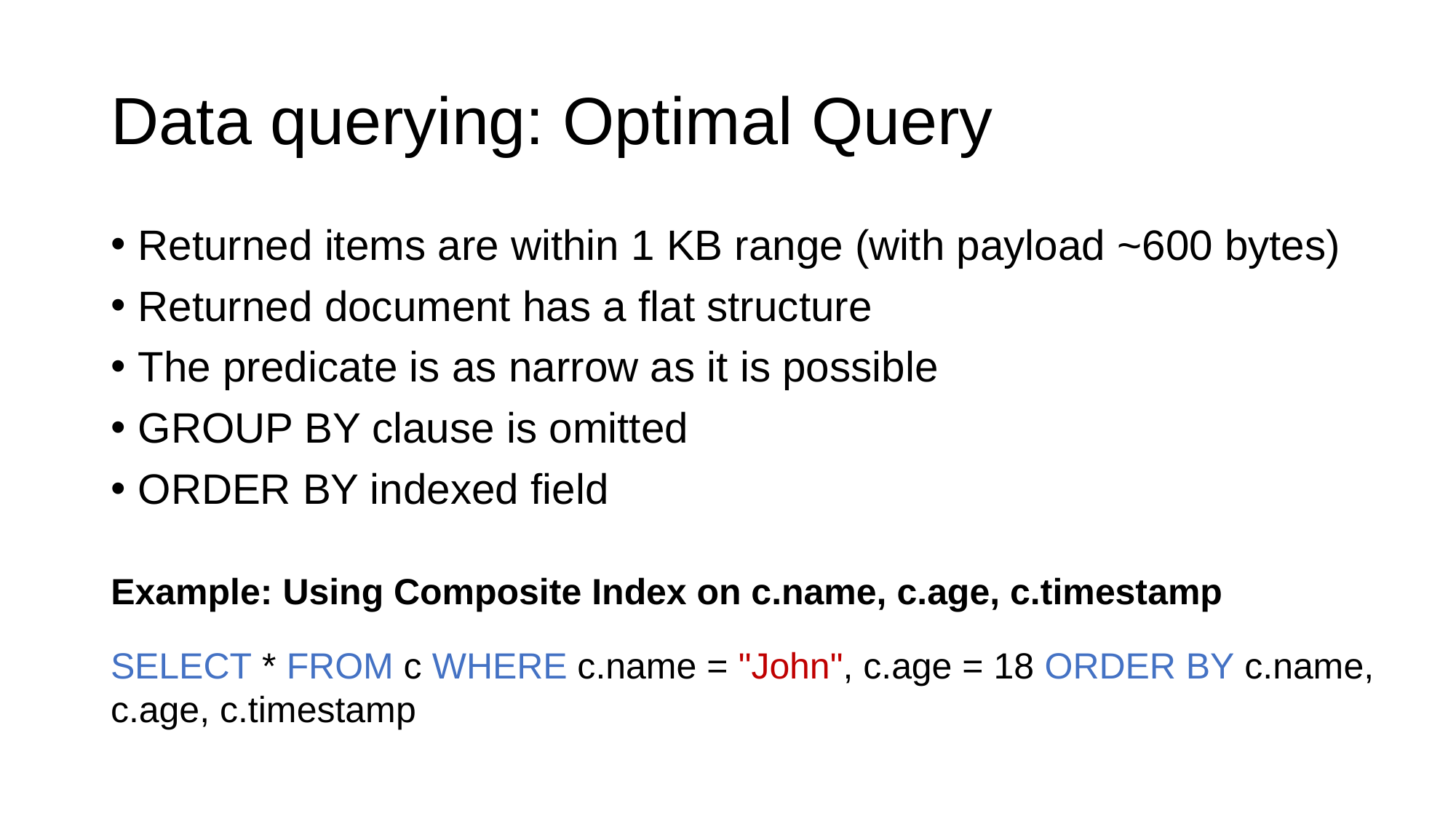

# Data querying: Optimal Query
Returned items are within 1 KB range (with payload ~600 bytes)
Returned document has a flat structure
The predicate is as narrow as it is possible
GROUP BY clause is omitted
ORDER BY indexed field

Example: Using Composite Index on c.name, c.age, c.timestamp
SELECT * FROM c WHERE c.name = "John", c.age = 18 ORDER BY c.name, c.age, c.timestamp